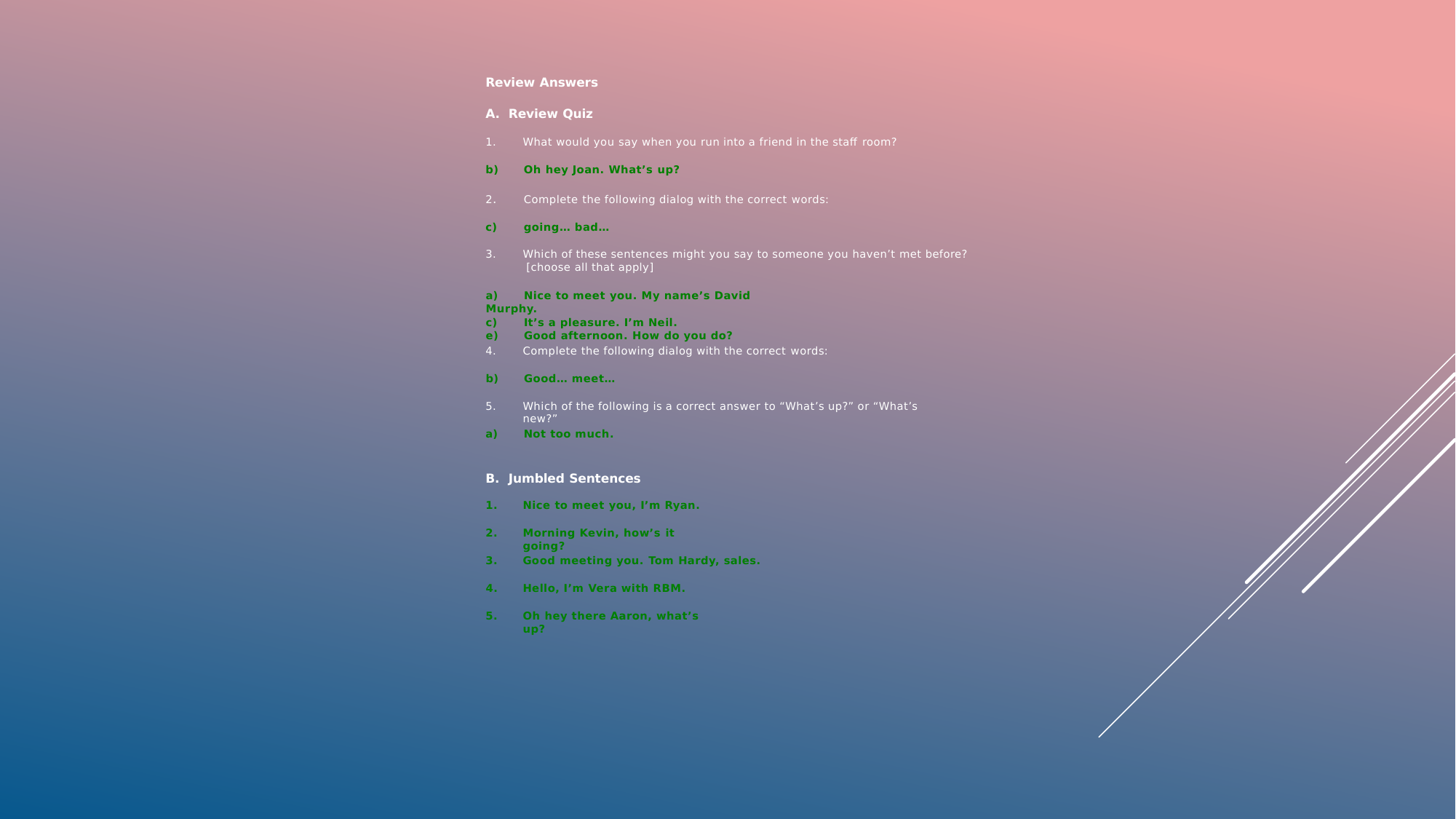

Review Answers

A.  Review Quiz
1.
What would you say when you run into a friend in the staff room?
b)	Oh hey Joan. What’s up?

2.	Complete the following dialog with the correct words:

c)	going… bad…
Which of these sentences might you say to someone you haven’t met before?  [choose all that apply]
3.
a)	Nice to meet you. My name’s David Murphy.
c)	It’s a pleasure. I’m Neil.
e)	Good afternoon. How do you do?
4.
Complete the following dialog with the correct words:
b)	Good… meet…
5.
Which of the following is a correct answer to “What’s up?” or “What’s new?”
a)	Not too much.

B.  Jumbled Sentences
1.
Nice to meet you, I’m Ryan.
2.
Morning Kevin, how’s it going?
3.
Good meeting you. Tom Hardy, sales.
4.
Hello, I’m Vera with RBM.
5.
Oh hey there Aaron, what’s up?
Lesson 001 – How to Say Hello
6